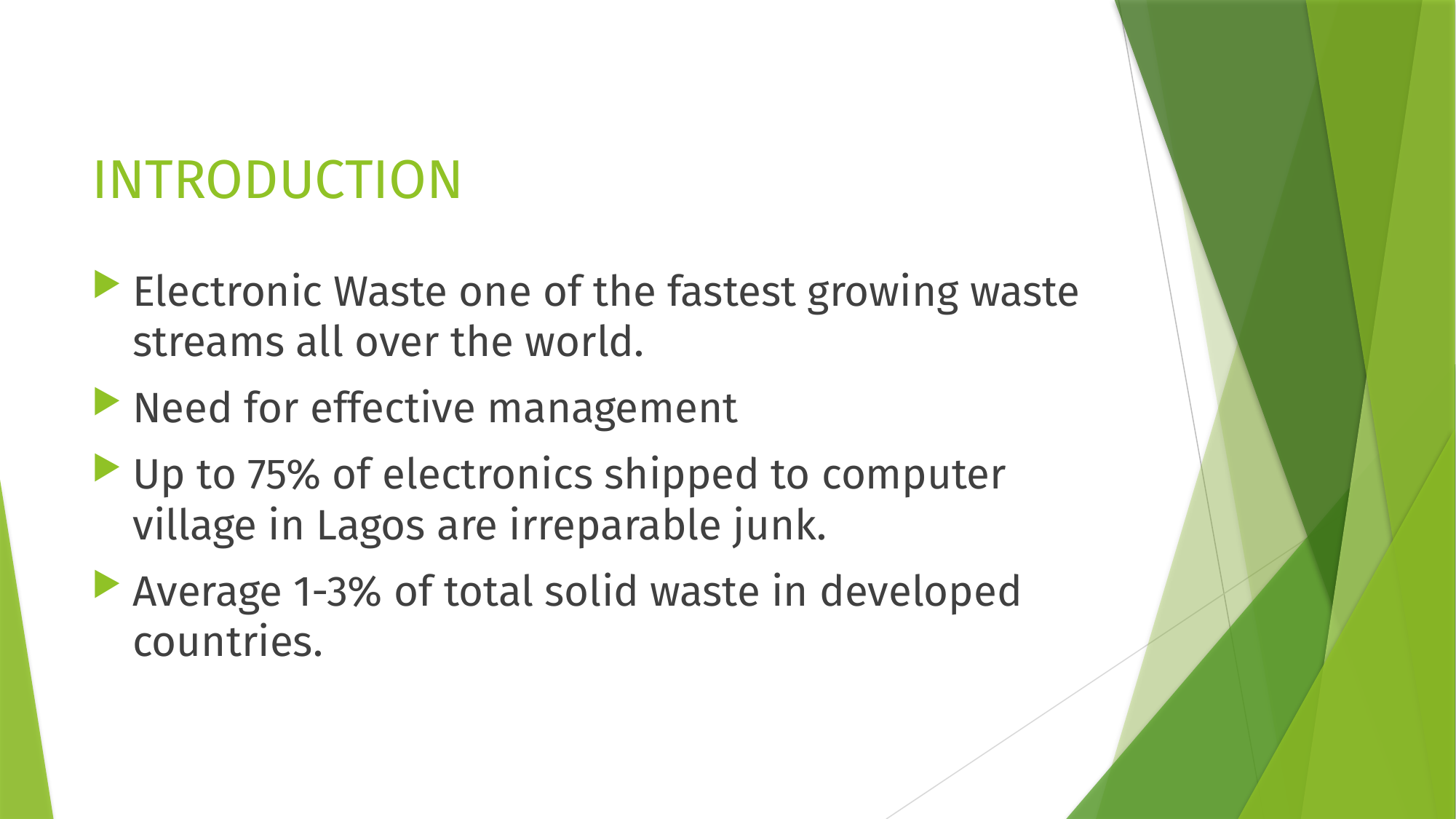

# INTRODUCTION
Electronic Waste one of the fastest growing waste streams all over the world.
Need for effective management
Up to 75% of electronics shipped to computer village in Lagos are irreparable junk.
Average 1-3% of total solid waste in developed countries.